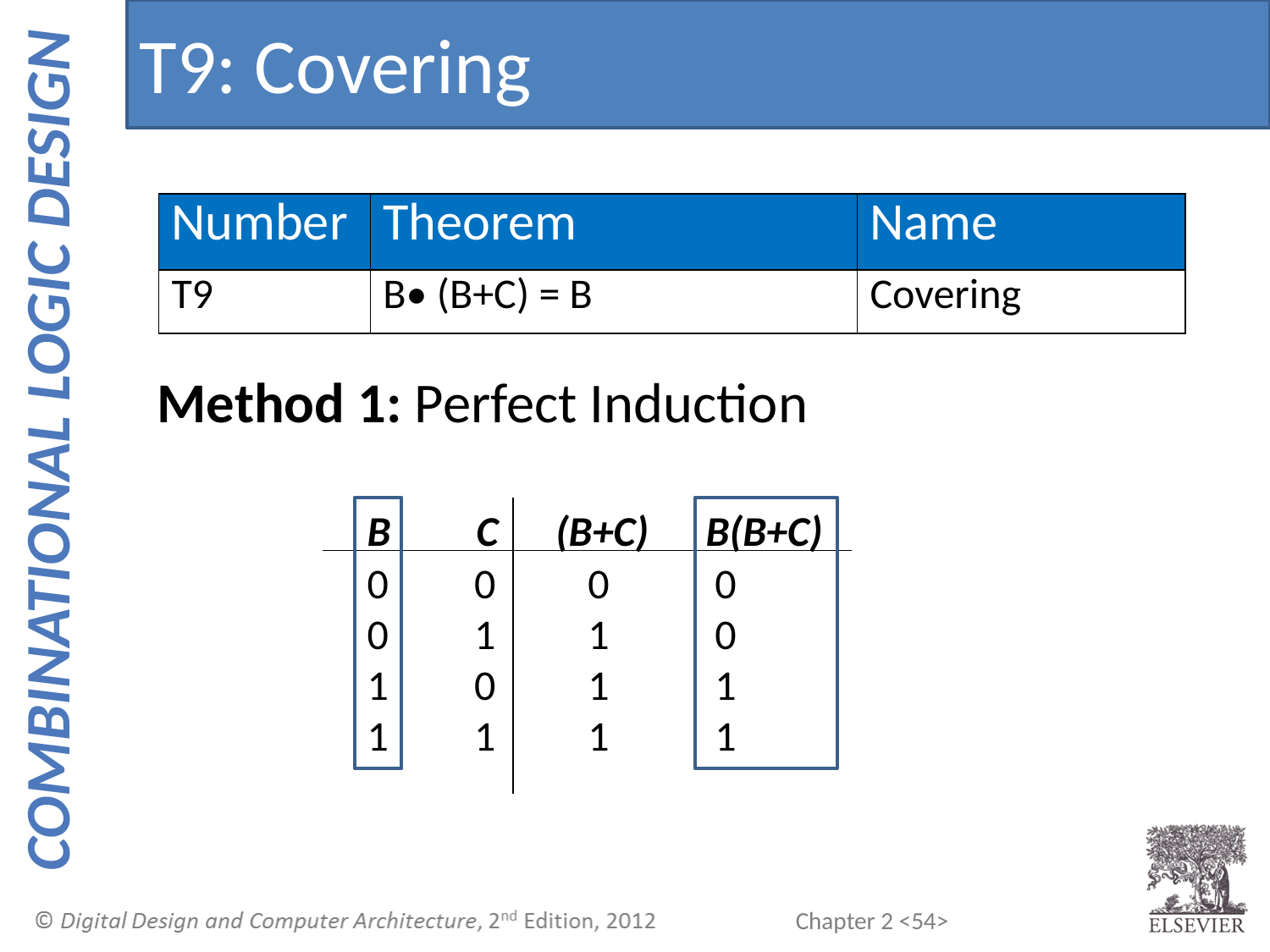

T9: Covering
| Number | Theorem | Name |
| --- | --- | --- |
| T9 | B• (B+C) = B | Covering |
Method 1: Perfect Induction
B         C      (B+C)      B(B+C)

0         0
0         1
1         0
1         1
0           	0
1         	0
1         	1
1         	1